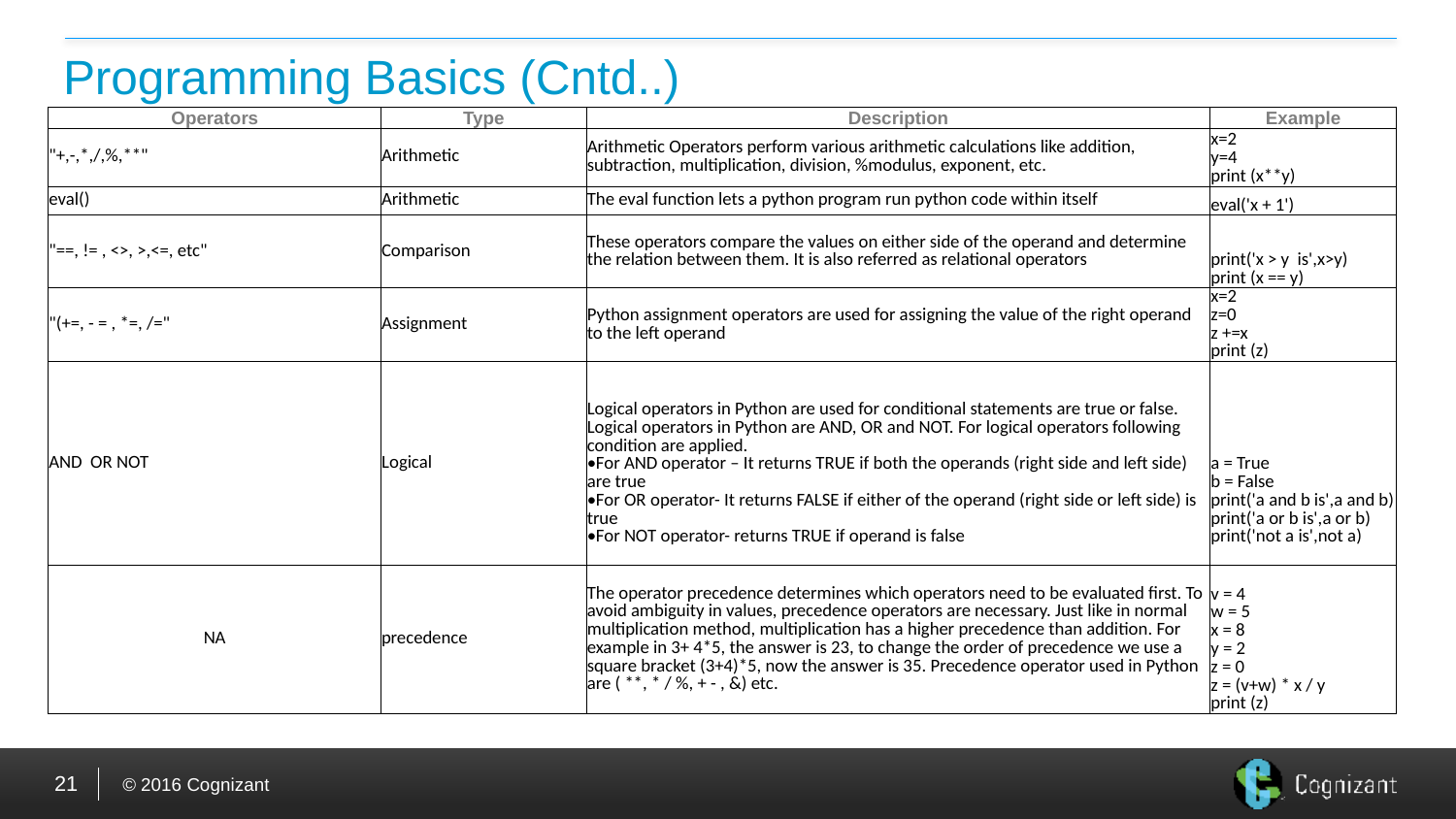

# Programming Basics (Cntd..)
| Operators | Type | Description | Example |
| --- | --- | --- | --- |
| "+,-,\*,/,%,\*\*" | Arithmetic | Arithmetic Operators perform various arithmetic calculations like addition, subtraction, multiplication, division, %modulus, exponent, etc. | x=2 y=4 print (x\*\*y) |
| eval() | Arithmetic | The eval function lets a python program run python code within itself | eval('x + 1') |
| "==, != , <>, >,<=, etc" | Comparison | These operators compare the values on either side of the operand and determine the relation between them. It is also referred as relational operators | print('x > y is',x>y) print (x == y) |
| "(+=, - = , \*=, /=" | Assignment | Python assignment operators are used for assigning the value of the right operand to the left operand | x=2 z=0 z +=x print (z) |
| AND OR NOT | Logical | Logical operators in Python are used for conditional statements are true or false. Logical operators in Python are AND, OR and NOT. For logical operators following condition are applied. •For AND operator – It returns TRUE if both the operands (right side and left side) are true •For OR operator- It returns FALSE if either of the operand (right side or left side) is true •For NOT operator- returns TRUE if operand is false | a = True b = False print('a and b is',a and b) print('a or b is',a or b) print('not a is',not a) |
| NA | precedence | The operator precedence determines which operators need to be evaluated first. To avoid ambiguity in values, precedence operators are necessary. Just like in normal multiplication method, multiplication has a higher precedence than addition. For example in 3+ 4\*5, the answer is 23, to change the order of precedence we use a square bracket (3+4)\*5, now the answer is 35. Precedence operator used in Python are ( \*\*, \* / %, + - , &) etc. | v = 4 w = 5 x = 8 y = 2 z = 0 z = (v+w) \* x / y print (z) |
21